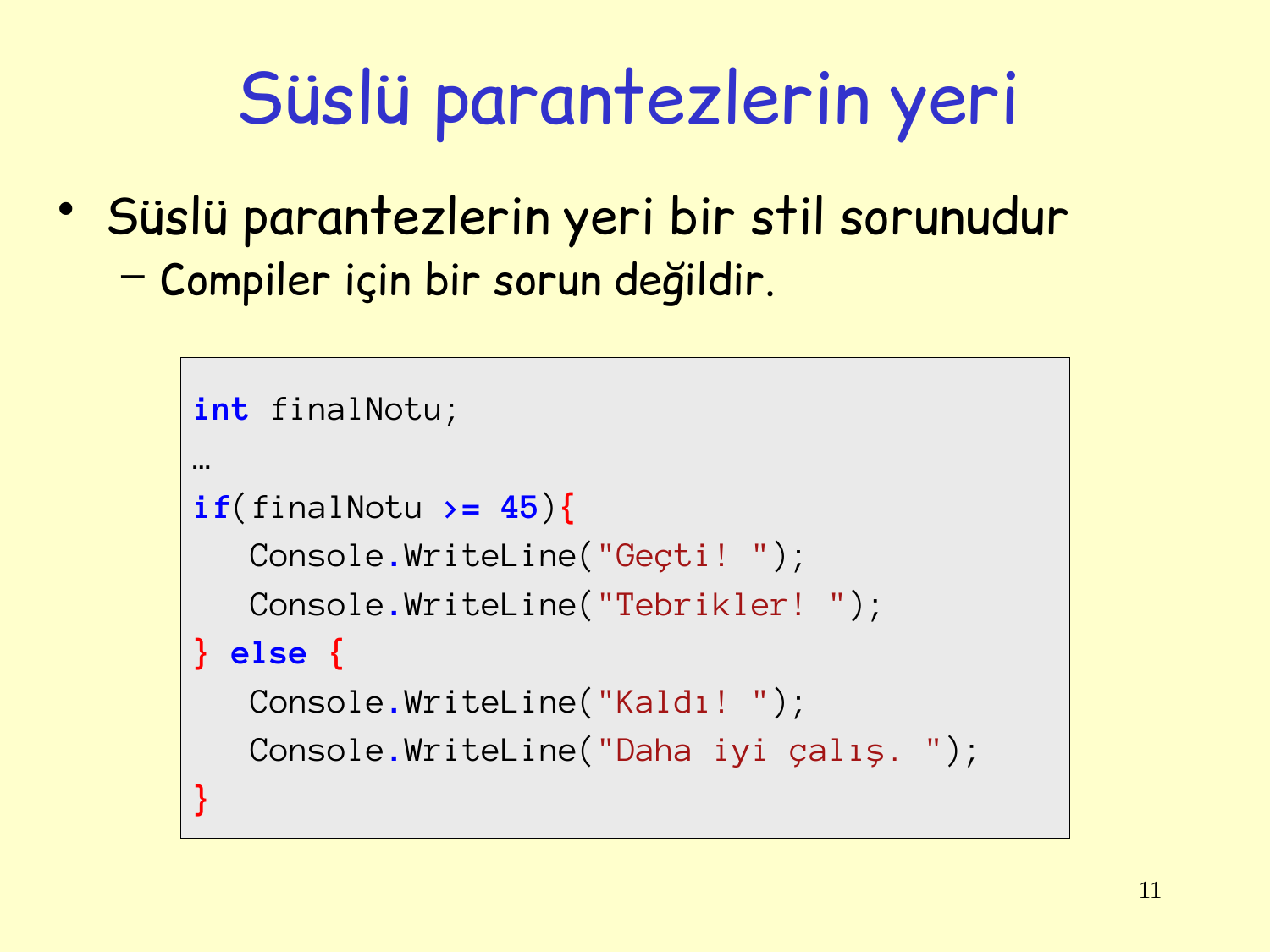

# Süslü parantezlerin yeri
Süslü parantezlerin yeri bir stil sorunudur
Compiler için bir sorun değildir.
int finalNotu;
…
if(finalNotu >= 45){
   Console.WriteLine("Geçti! ");
   Console.WriteLine("Tebrikler! ");
} else {
   Console.WriteLine("Kaldı! ");
   Console.WriteLine("Daha iyi çalış. ");
}
11